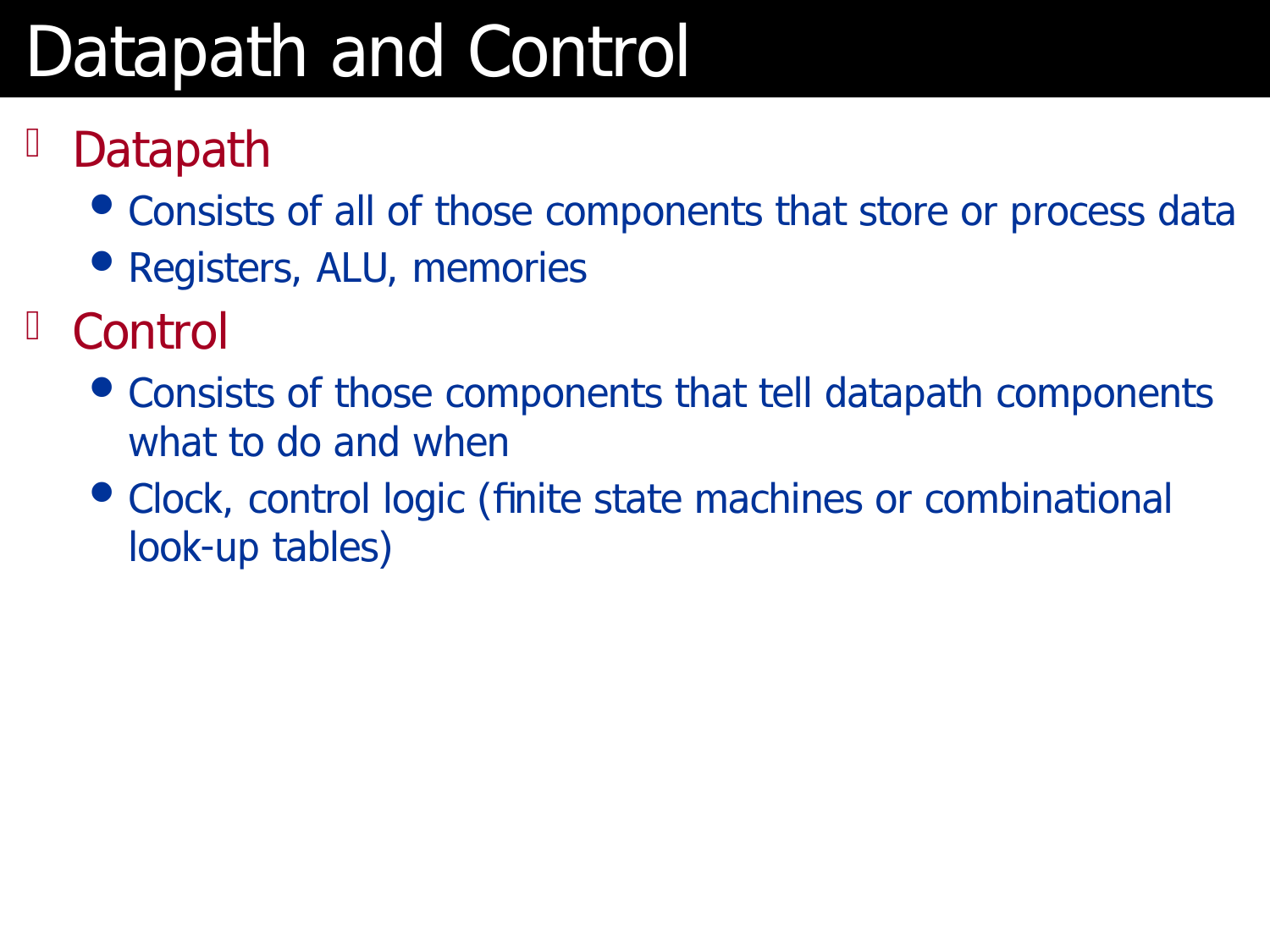

# Datapath and Control
Datapath
Consists of all of those components that store or process data
Registers, ALU, memories
Control
Consists of those components that tell datapath components what to do and when
Clock, control logic (finite state machines or combinational look-up tables)